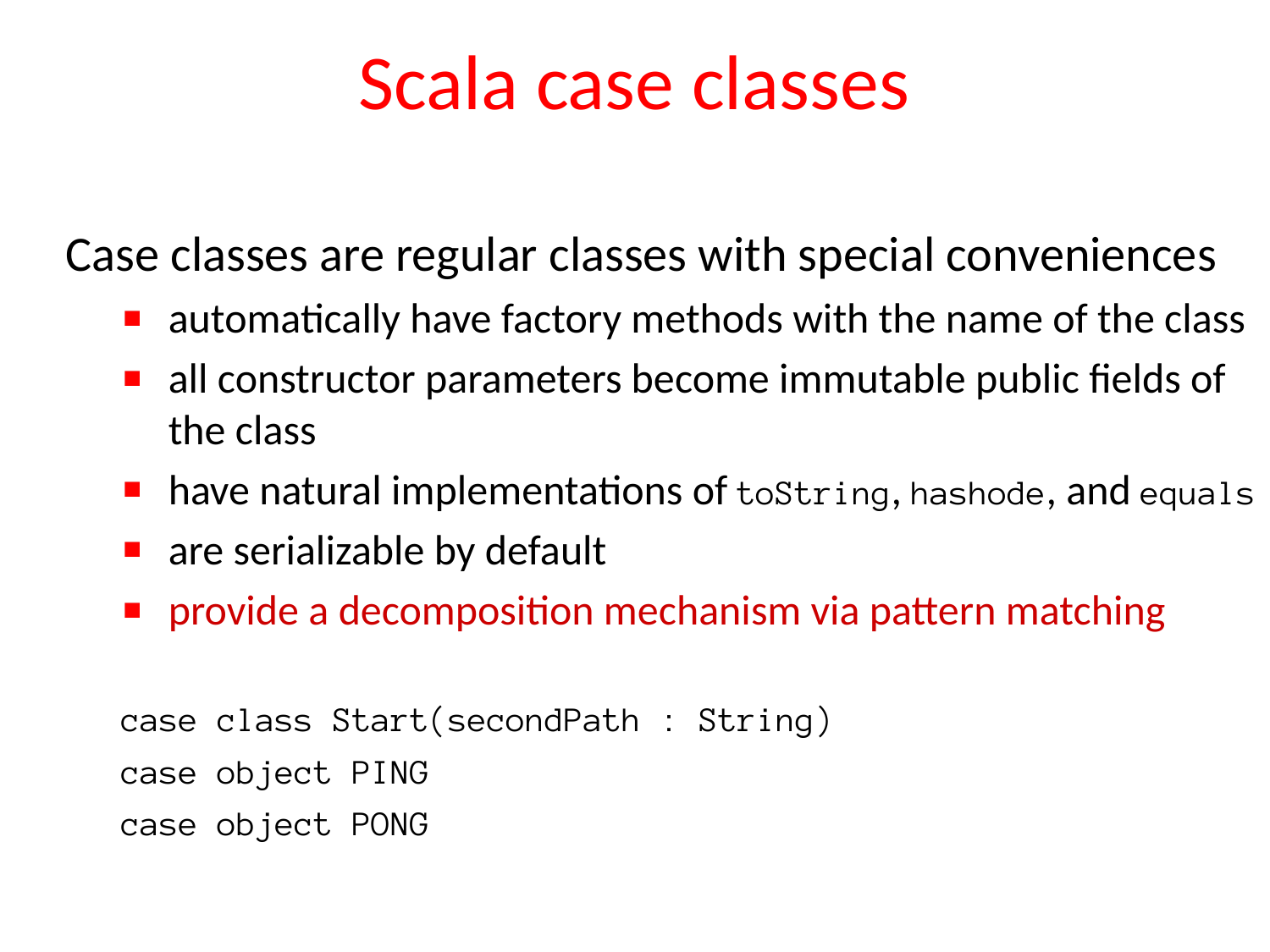

# Scala case classes
Case classes are regular classes with special conveniences
automatically have factory methods with the name of the class
all constructor parameters become immutable public fields of the class
have natural implementations of toString, hashode, and equals
are serializable by default
provide a decomposition mechanism via pattern matching

case class Start(secondPath : String)
case object PING
case object PONG